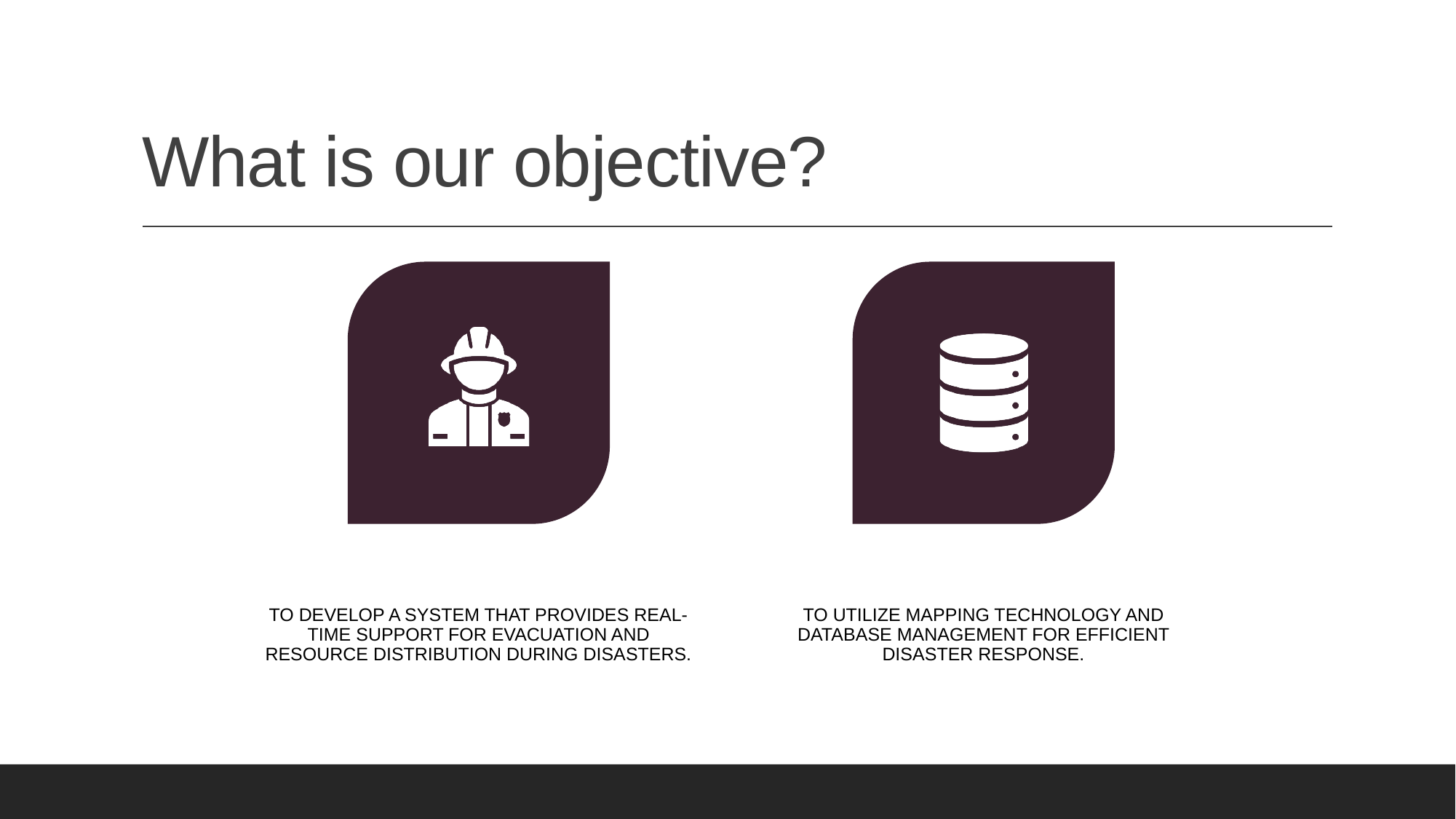

# What is our objective?
To develop a system that provides real-time support for evacuation and resource distribution during disasters.
To utilize mapping technology and database management for efficient disaster response.